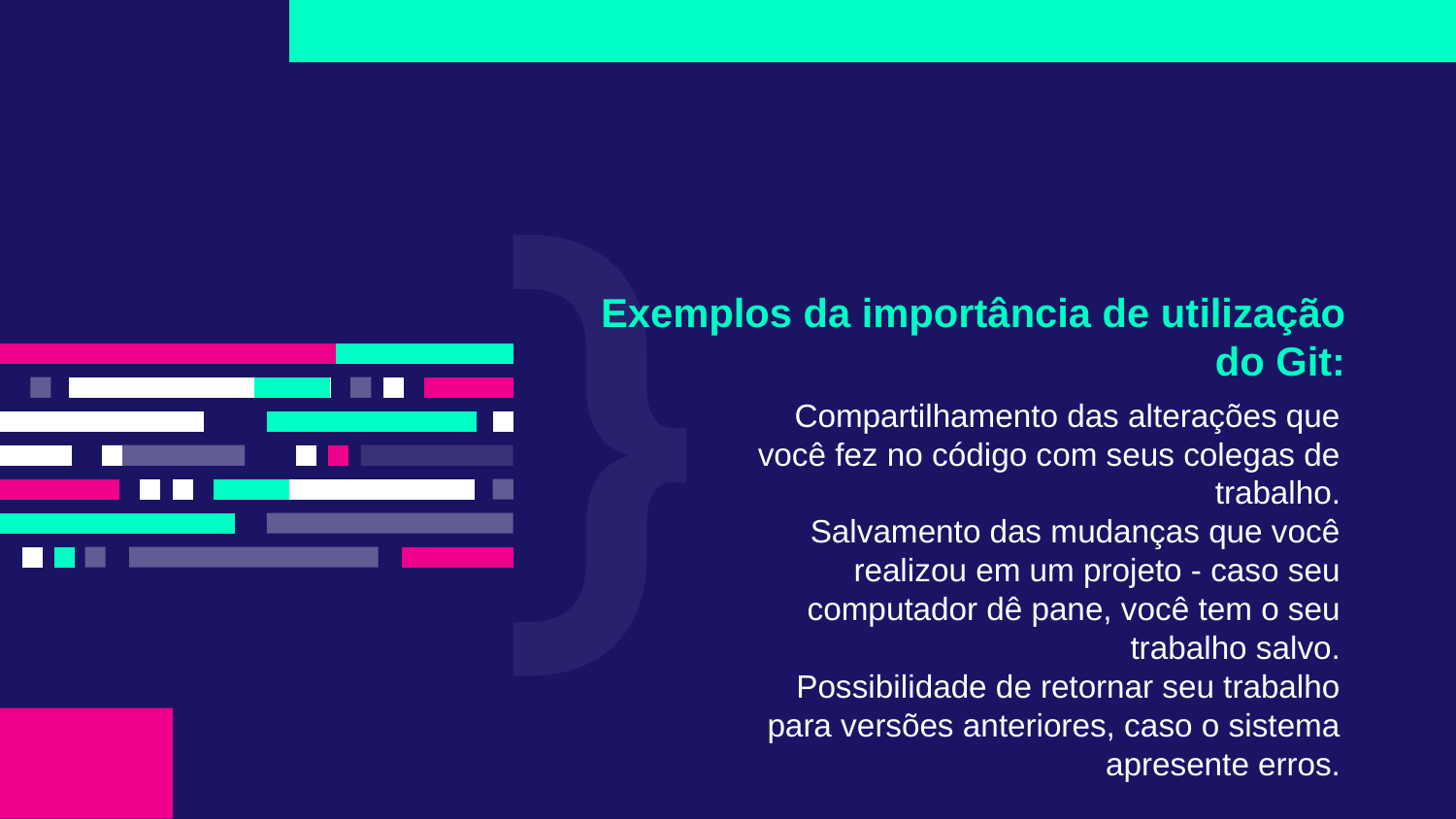

# Exemplos da importância de utilização do Git:
Compartilhamento das alterações que você fez no código com seus colegas de trabalho.
Salvamento das mudanças que você realizou em um projeto - caso seu computador dê pane, você tem o seu trabalho salvo.
Possibilidade de retornar seu trabalho para versões anteriores, caso o sistema apresente erros.